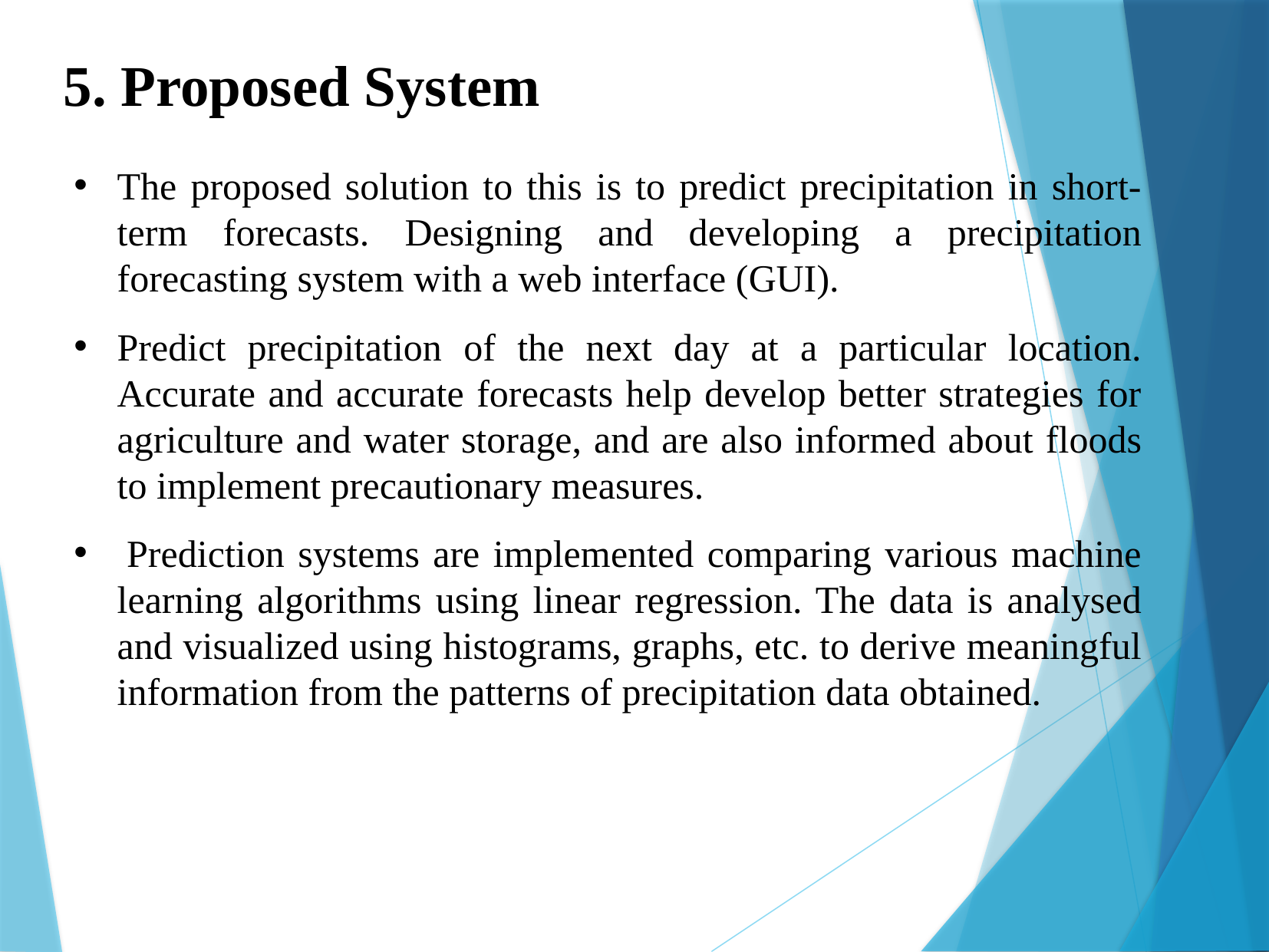

5. Proposed System

The proposed solution to this is to predict precipitation in short-term forecasts. Designing and developing a precipitation forecasting system with a web interface (GUI).
Predict precipitation of the next day at a particular location. Accurate and accurate forecasts help develop better strategies for agriculture and water storage, and are also informed about floods to implement precautionary measures.
 Prediction systems are implemented comparing various machine learning algorithms using linear regression. The data is analysed and visualized using histograms, graphs, etc. to derive meaningful information from the patterns of precipitation data obtained.